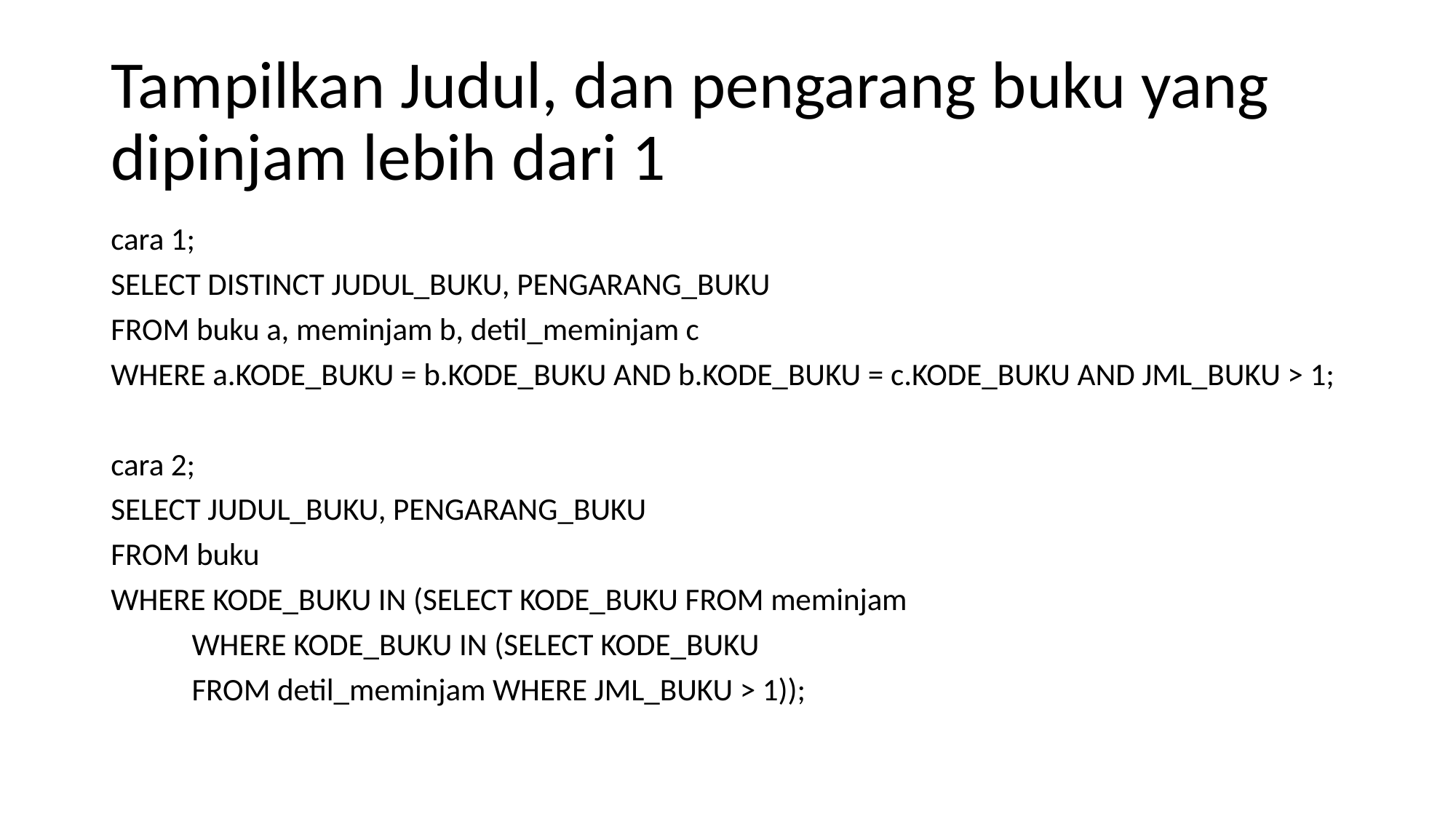

# Tampilkan Judul, dan pengarang buku yang dipinjam lebih dari 1
cara 1;
SELECT DISTINCT JUDUL_BUKU, PENGARANG_BUKU
FROM buku a, meminjam b, detil_meminjam c
WHERE a.KODE_BUKU = b.KODE_BUKU AND b.KODE_BUKU = c.KODE_BUKU AND JML_BUKU > 1;

cara 2;
SELECT JUDUL_BUKU, PENGARANG_BUKU
FROM buku
WHERE KODE_BUKU IN (SELECT KODE_BUKU FROM meminjam
			WHERE KODE_BUKU IN (SELECT KODE_BUKU
				FROM detil_meminjam WHERE JML_BUKU > 1));